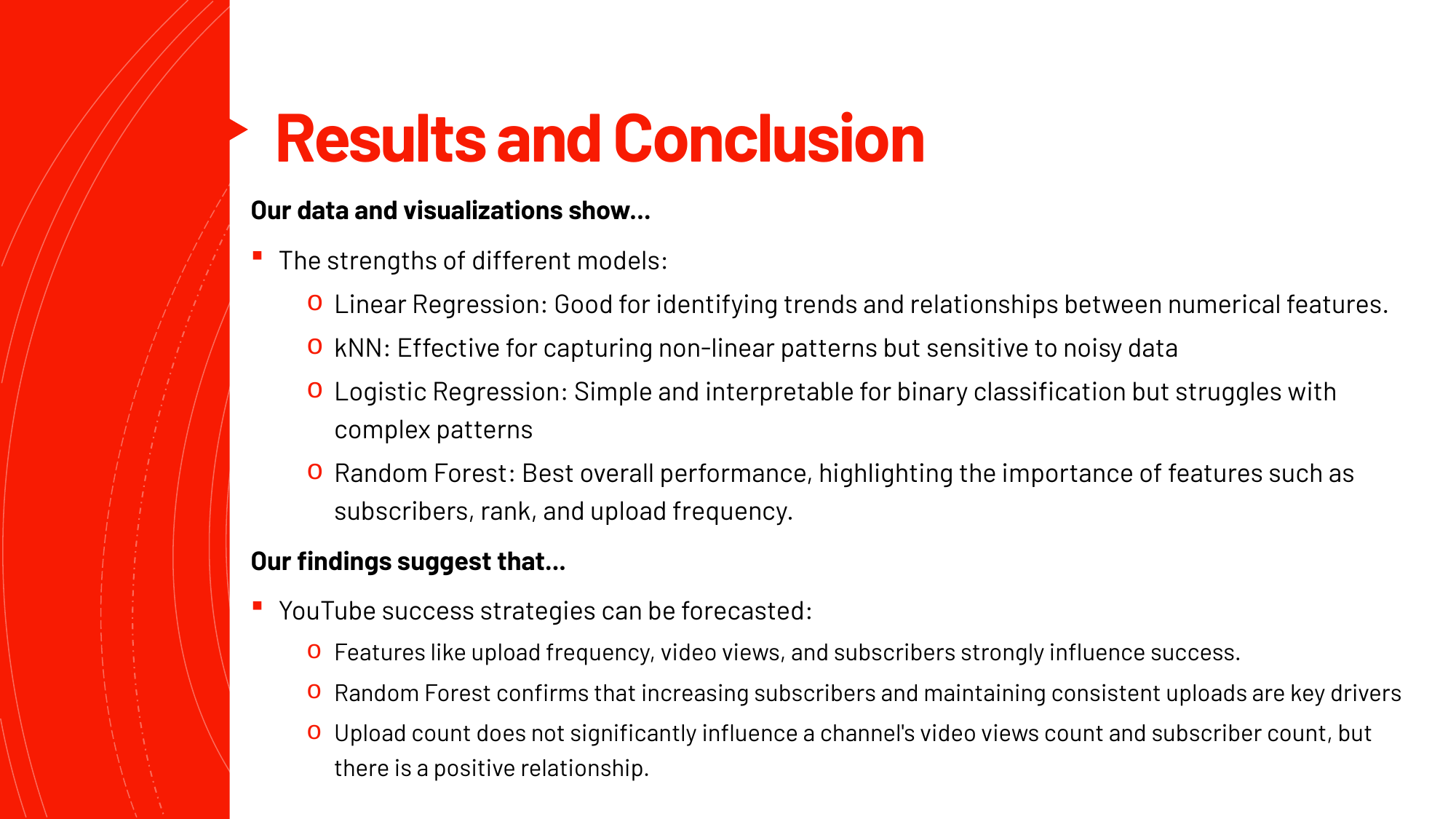

17
# Results and Conclusion

Our data and visualizations show...
The strengths of different models:
Linear Regression: Good for identifying trends and relationships between numerical features.
kNN: Effective for capturing non-linear patterns but sensitive to noisy data
Logistic Regression: Simple and interpretable for binary classification but struggles with complex patterns
Random Forest: Best overall performance, highlighting the importance of features such as subscribers, rank, and upload frequency.
Our findings suggest that...
YouTube success strategies can be forecasted:
Features like upload frequency, video views, and subscribers strongly influence success.
Random Forest confirms that increasing subscribers and maintaining consistent uploads are key drivers
Upload count does not significantly influence a channel's video views count and subscriber count, but there is a positive relationship.